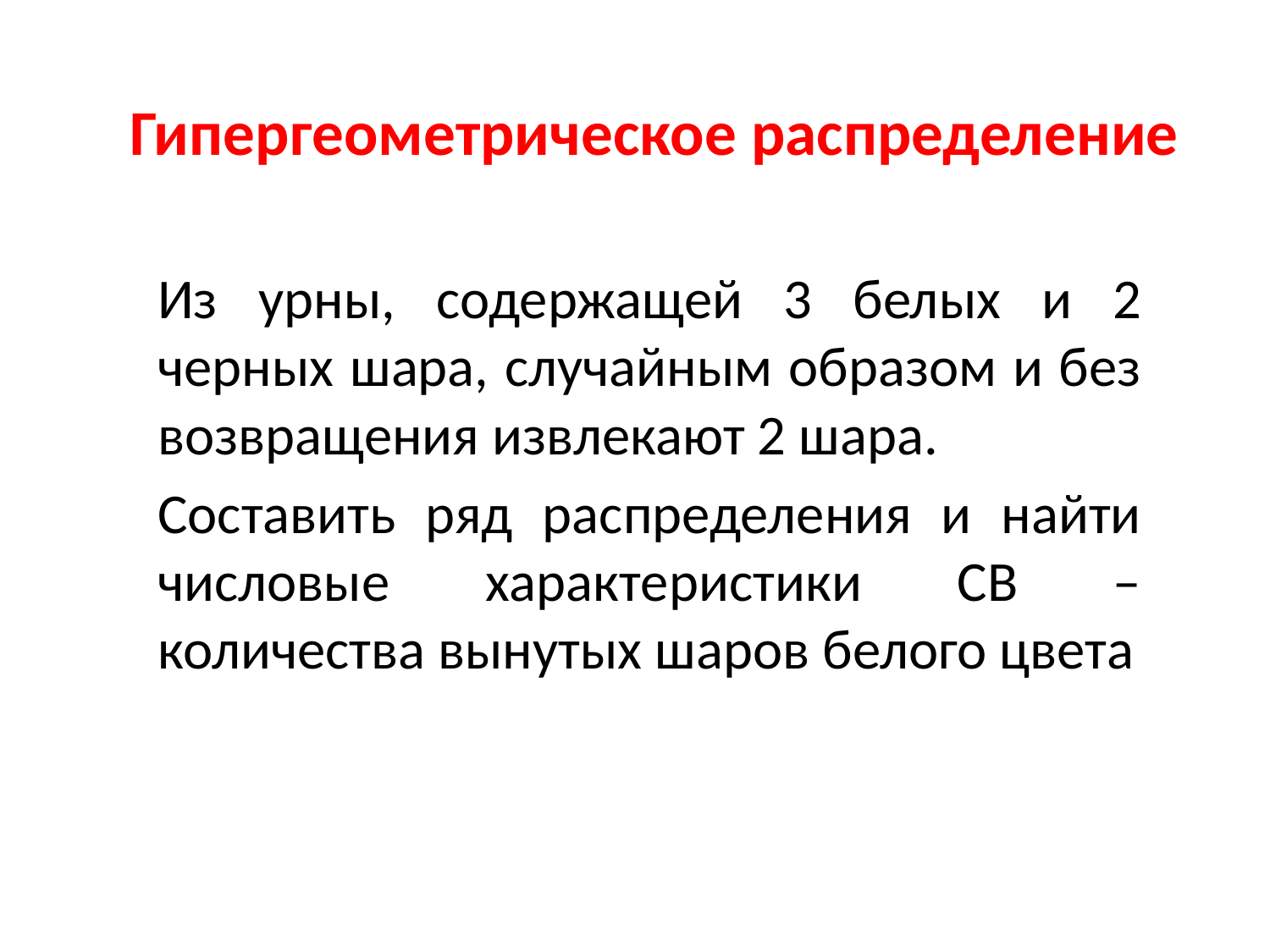

# Гипергеометрическое распределение
Из урны, содержащей 3 белых и 2 черных шара, случайным образом и без возвращения извлекают 2 шара.
Составить ряд распределения и найти числовые характеристики СВ – количества вынутых шаров белого цвета